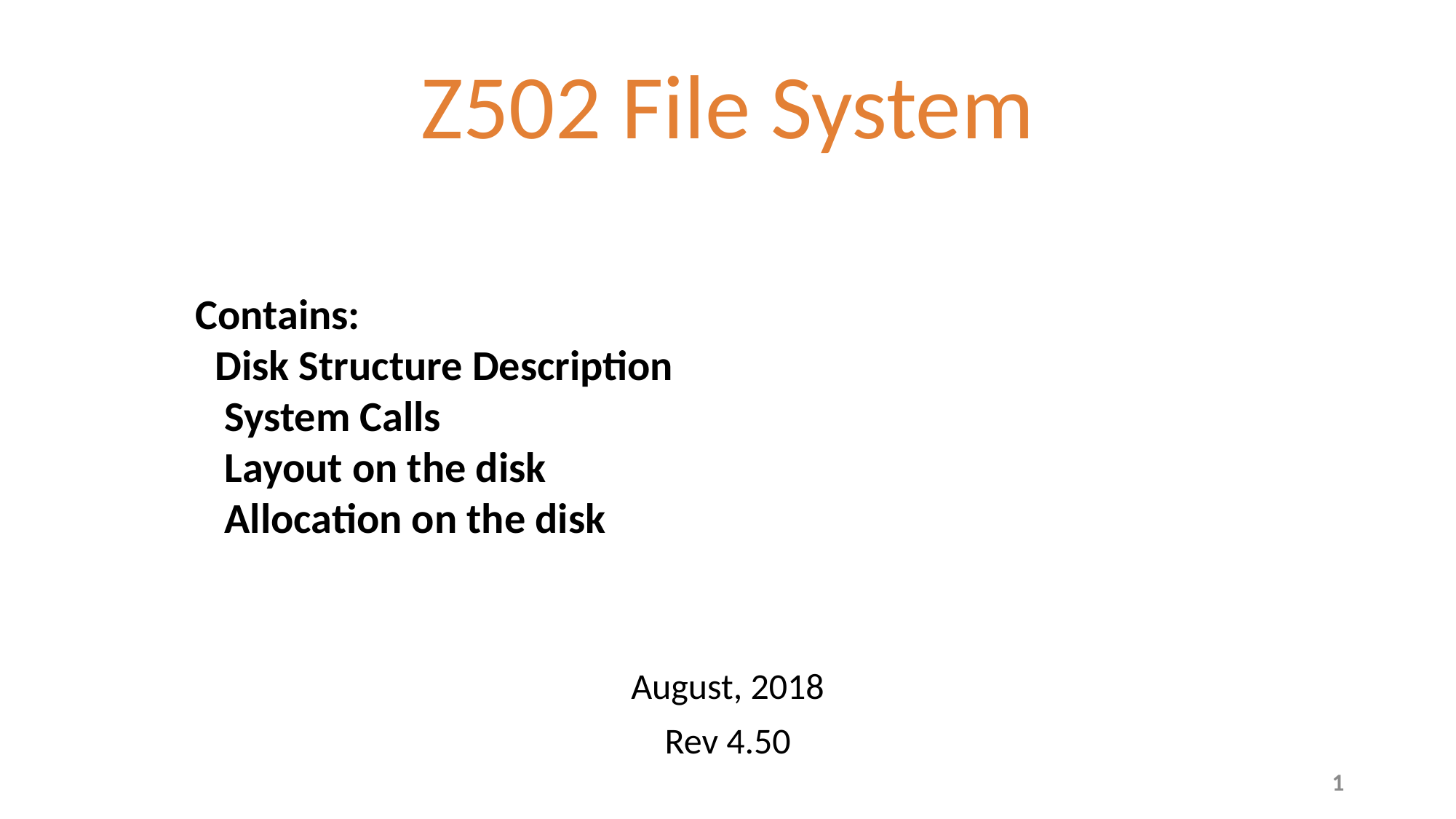

# Z502 File System
Contains:
  Disk Structure Description
   System Calls
   Layout on the disk
   Allocation on the disk
August, 2018
Rev 4.50
1